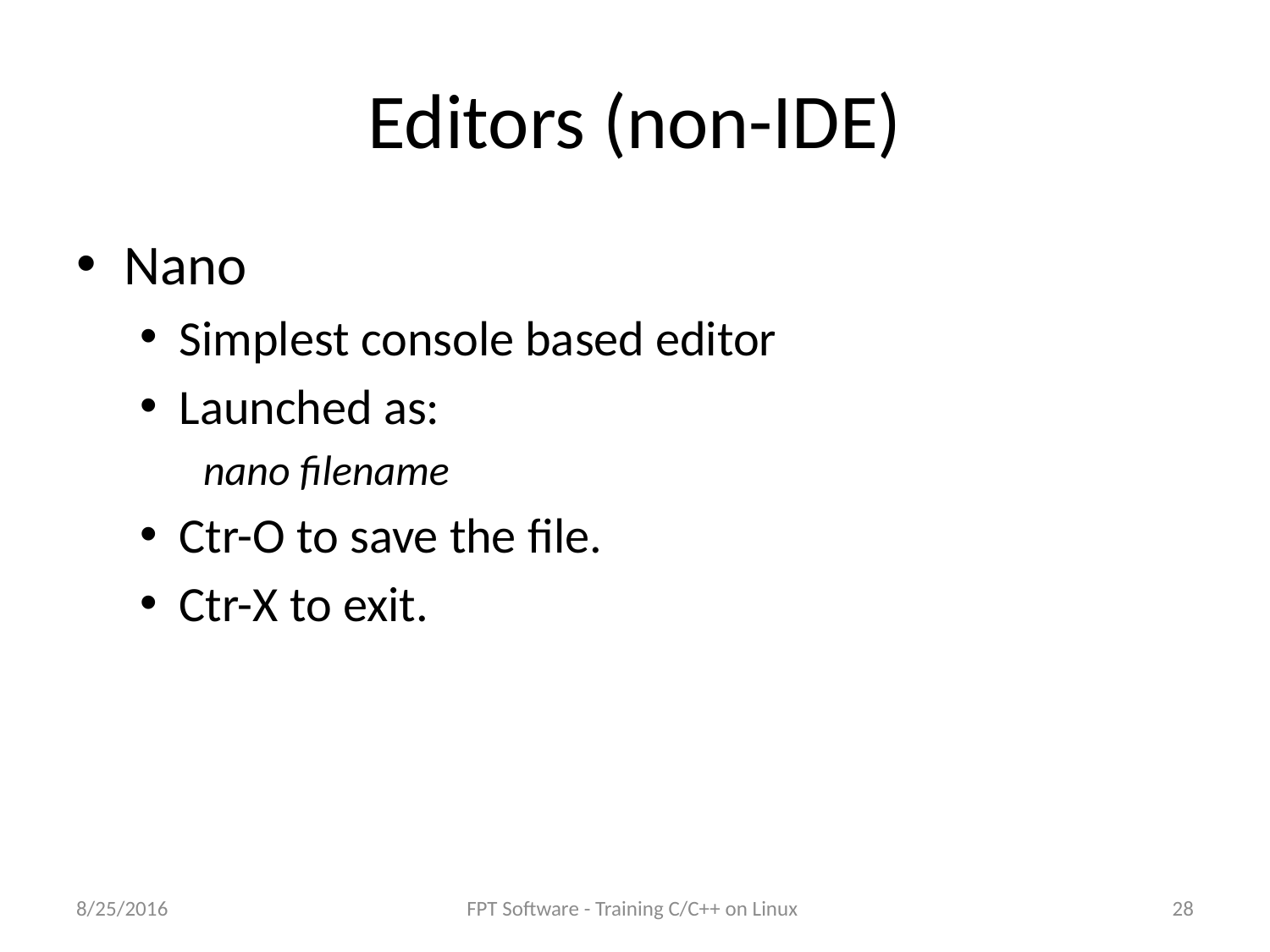

# Editors (non-IDE)
Nano
Simplest console based editor
Launched as:
nano filename
Ctr-O to save the file.
Ctr-X to exit.
8/25/2016
FPT Software - Training C/C++ on Linux
28